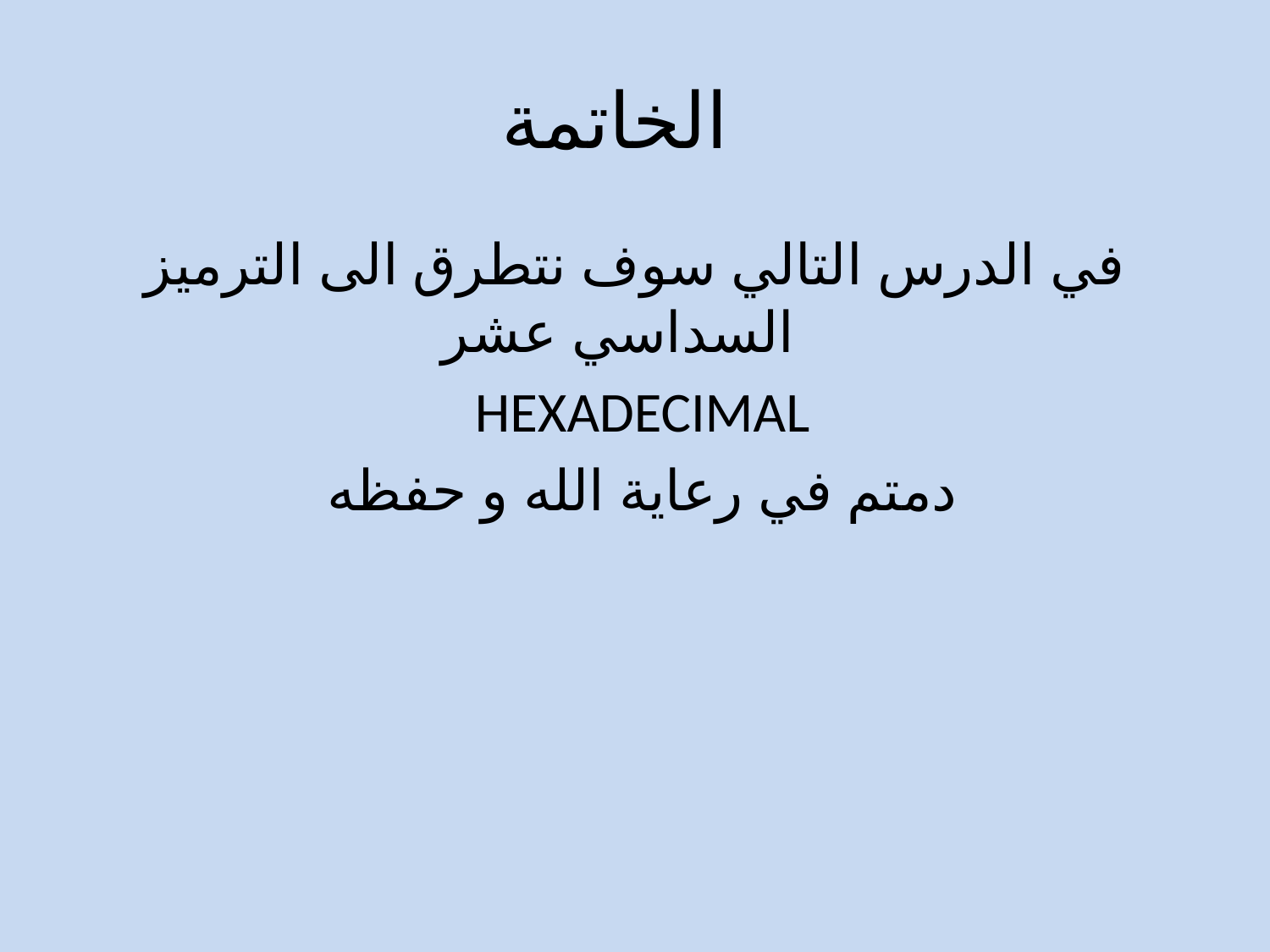

# الخاتمة
في الدرس التالي سوف نتطرق الى الترميز السداسي عشر
HEXADECIMAL
دمتم في رعاية الله و حفظه